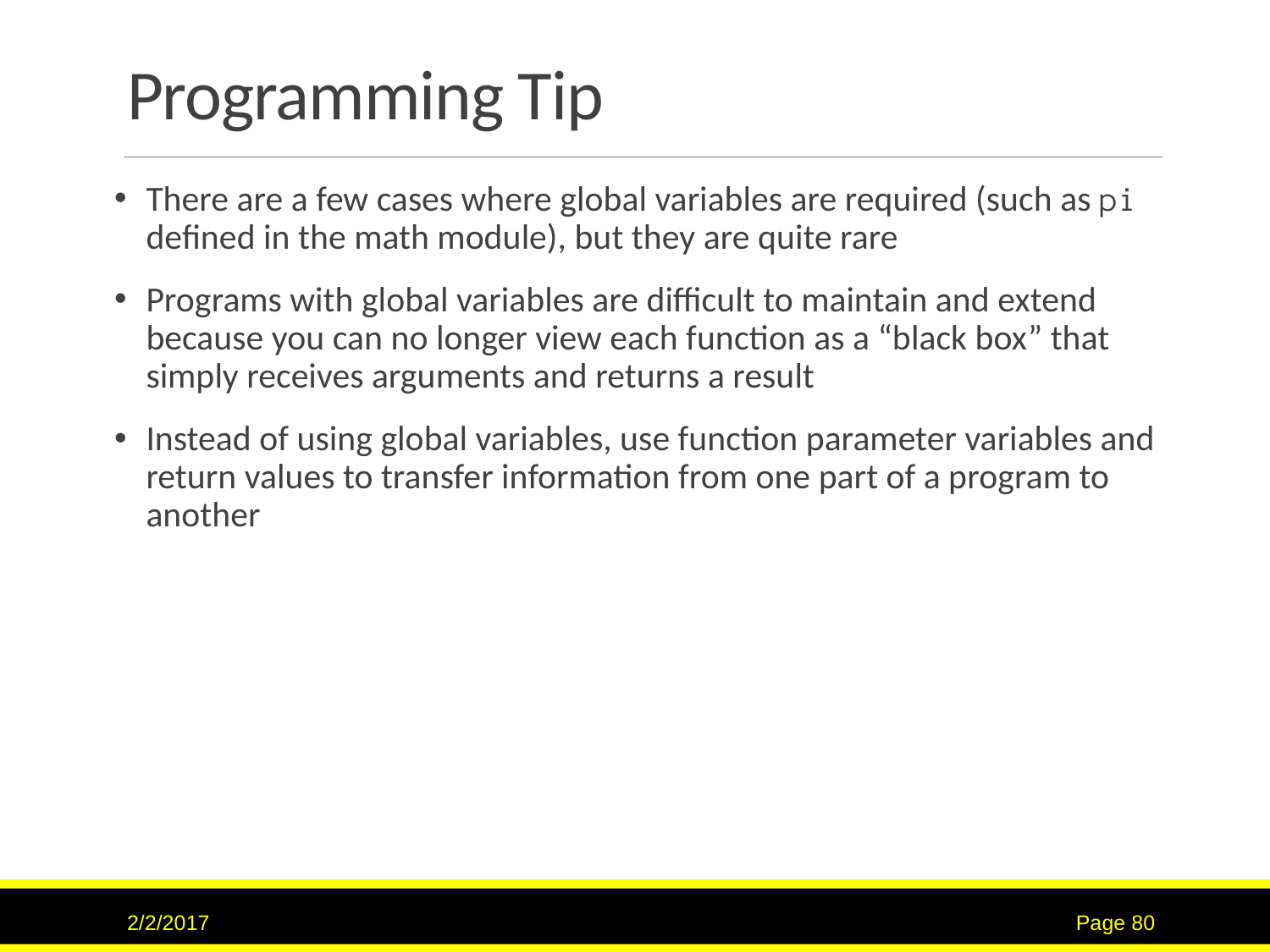

# Programming Tip
There are a few cases where global variables are required (such as pi defined in the math module), but they are quite rare
Programs with global variables are difficult to maintain and extend because you can no longer view each function as a “black box” that simply receives arguments and returns a result
Instead of using global variables, use function parameter variables and return values to transfer information from one part of a program to another
2/2/2017
Page 80